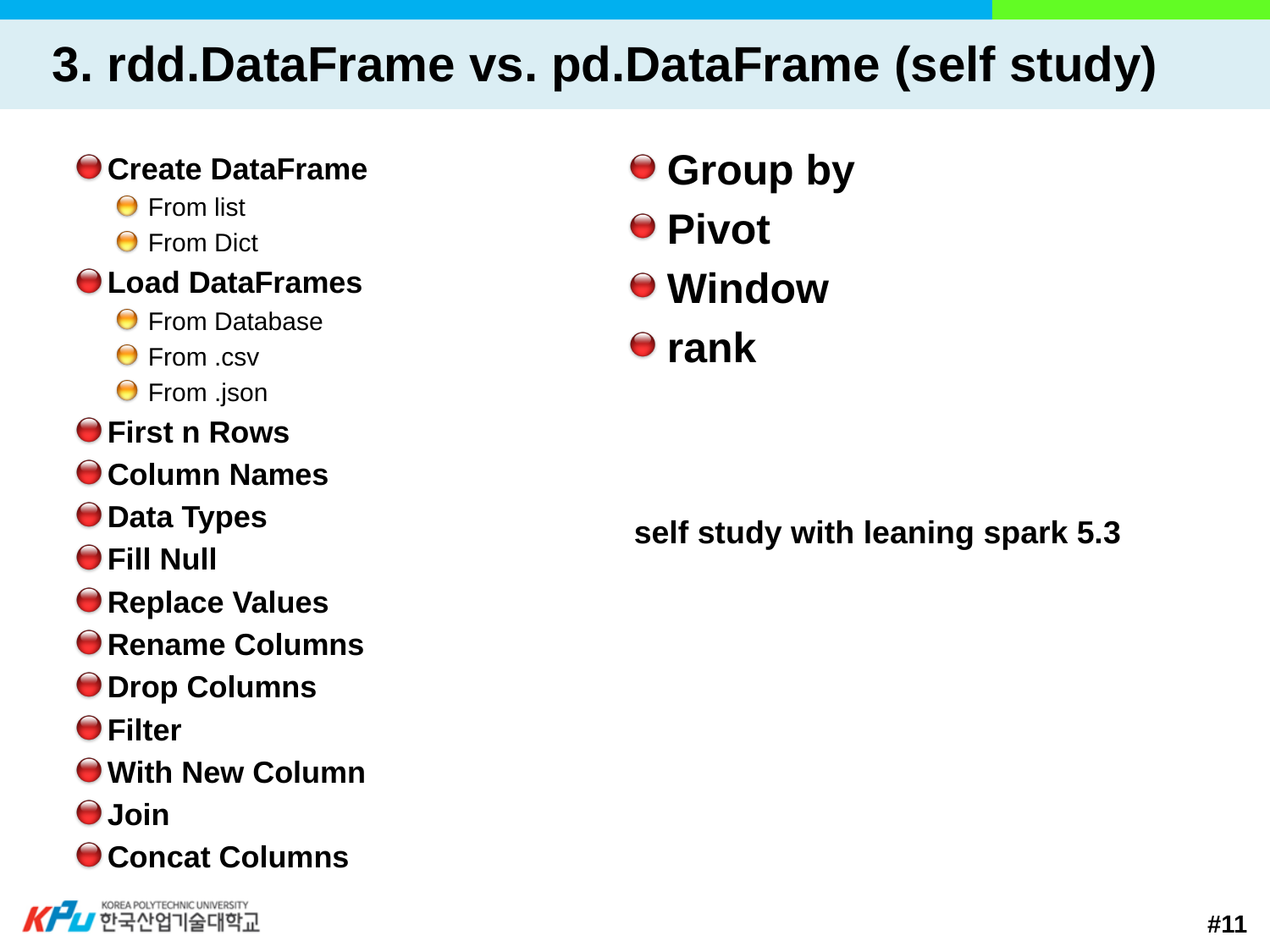

# 3. rdd.DataFrame vs. pd.DataFrame (self study)
Group by
Pivot
Window
rank
Create DataFrame
From list
From Dict
Load DataFrames
From Database
From .csv
From .json
First n Rows
Column Names
Data Types
Fill Null
Replace Values
Rename Columns
Drop Columns
Filter
With New Column
Join
Concat Columns

self study with leaning spark 5.3